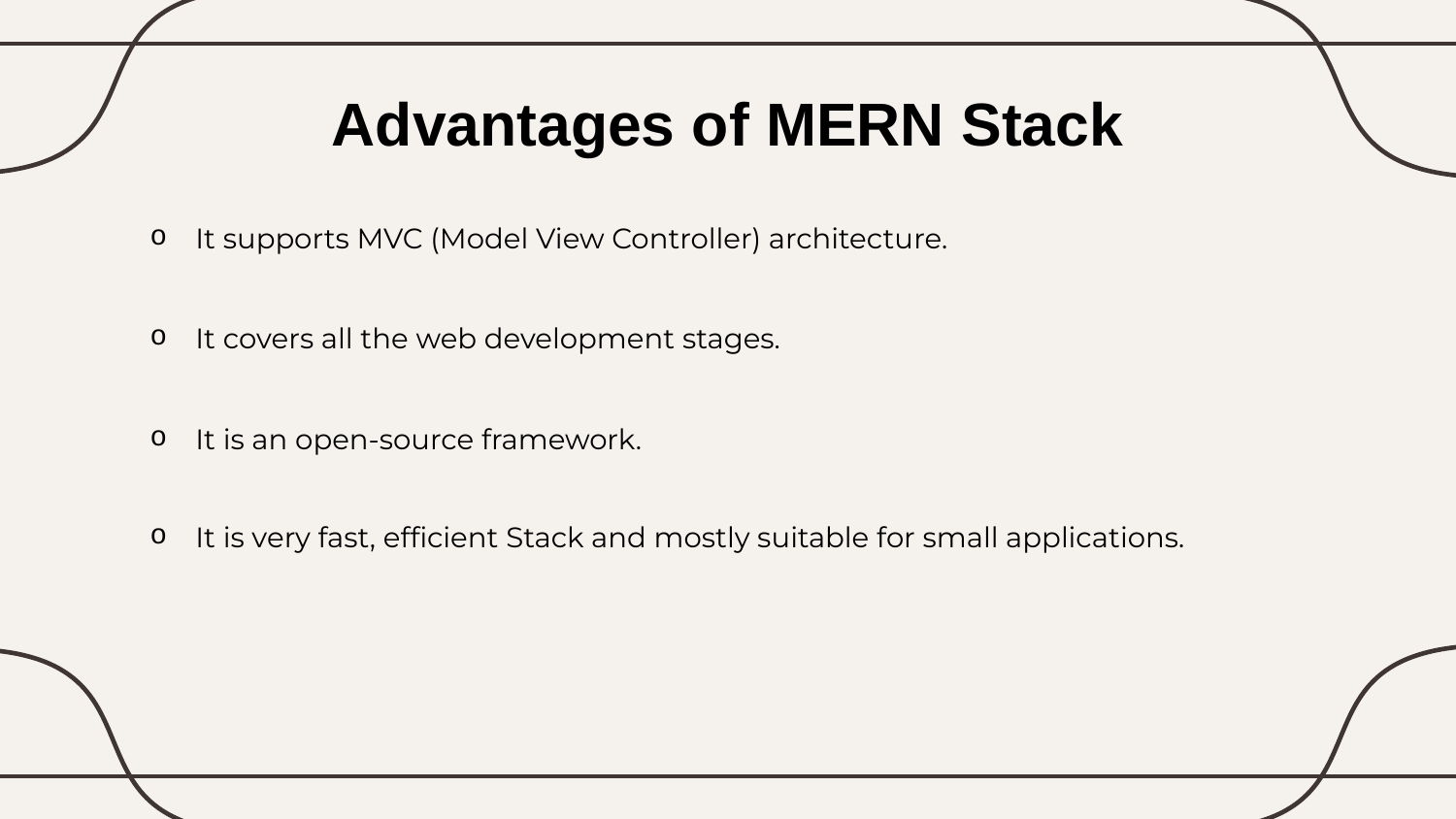

# Advantages of MERN Stack
It supports MVC (Model View Controller) architecture.
It covers all the web development stages.
It is an open-source framework.
It is very fast, efficient Stack and mostly suitable for small applications.